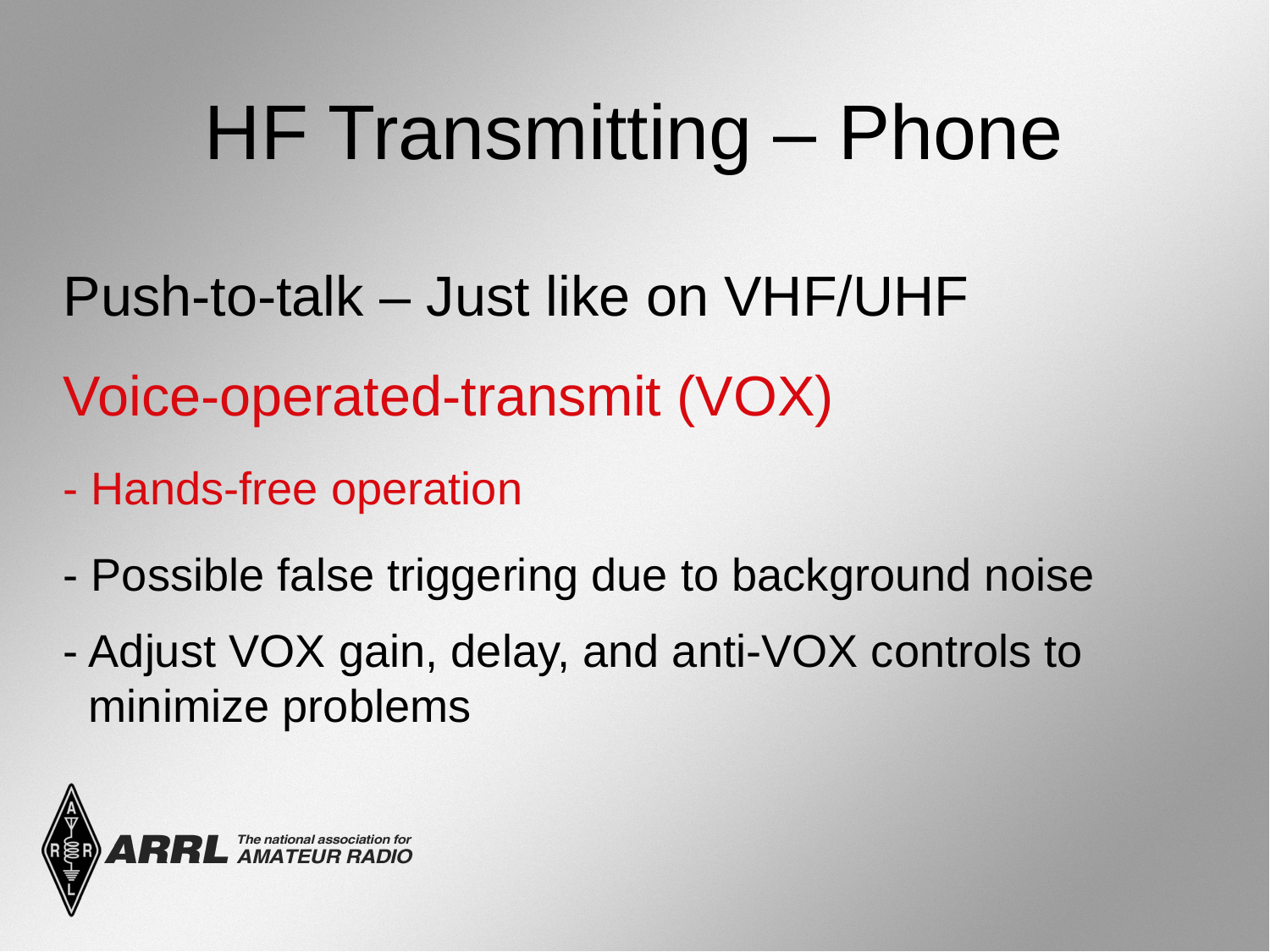

HF Transmitting – Phone

Push-to-talk – Just like on VHF/UHF
Voice-operated-transmit (VOX)
- Hands-free operation
- Possible false triggering due to background noise
- Adjust VOX gain, delay, and anti-VOX controls to
  minimize problems